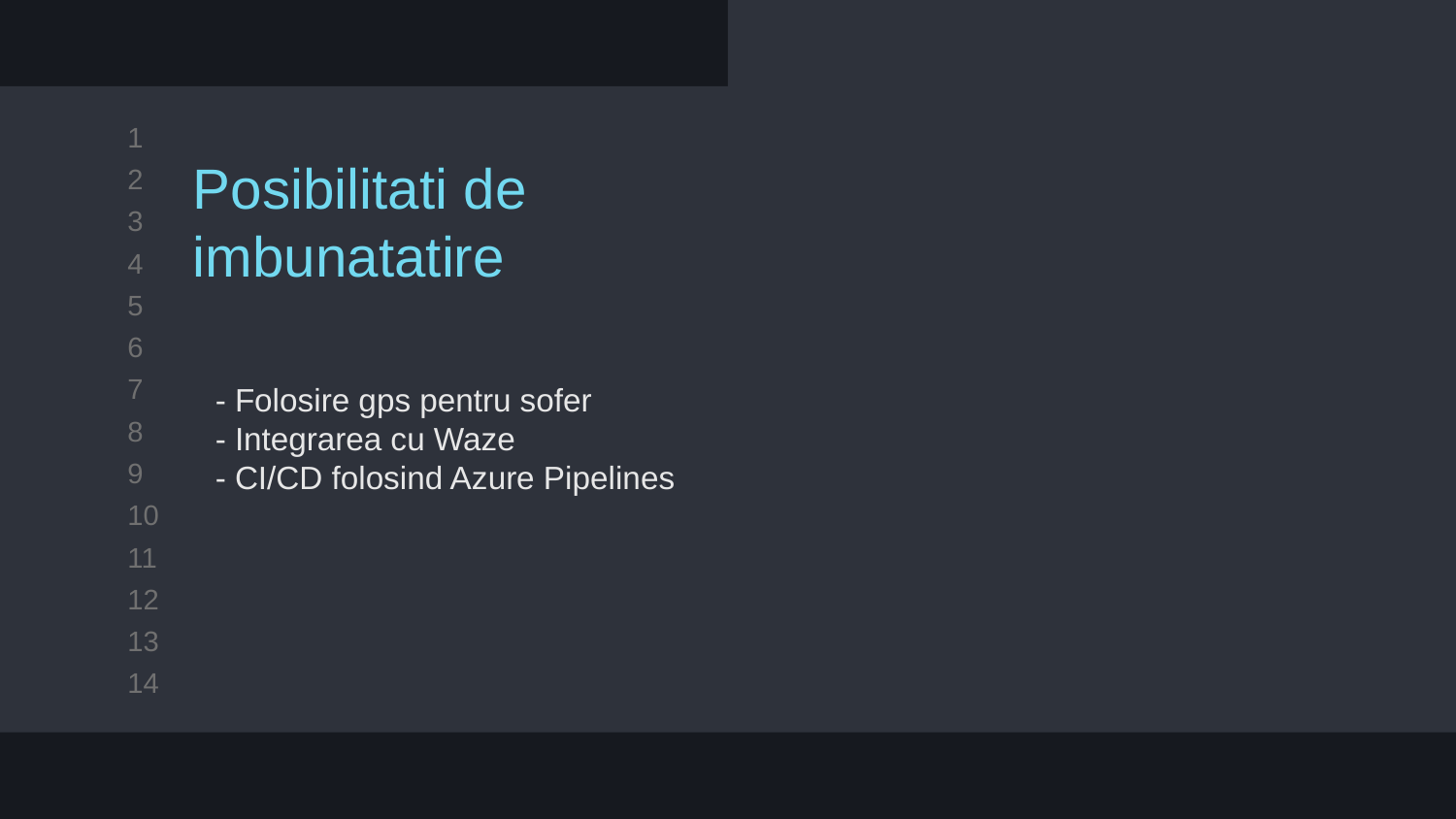

# Posibilitati de imbunatatire
- Folosire gps pentru sofer
- Integrarea cu Waze
- CI/CD folosind Azure Pipelines